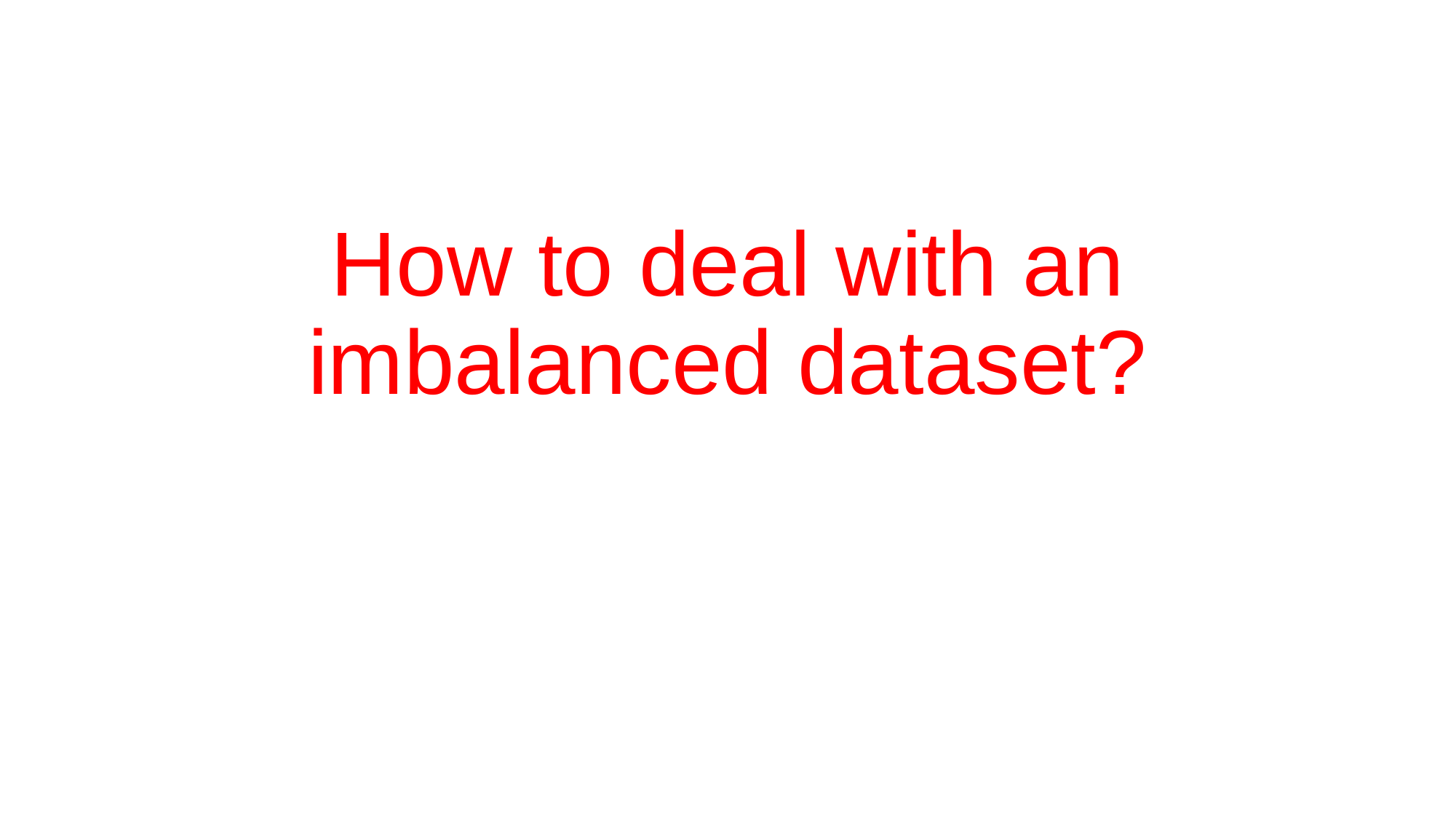

# How to deal with an imbalanced dataset?